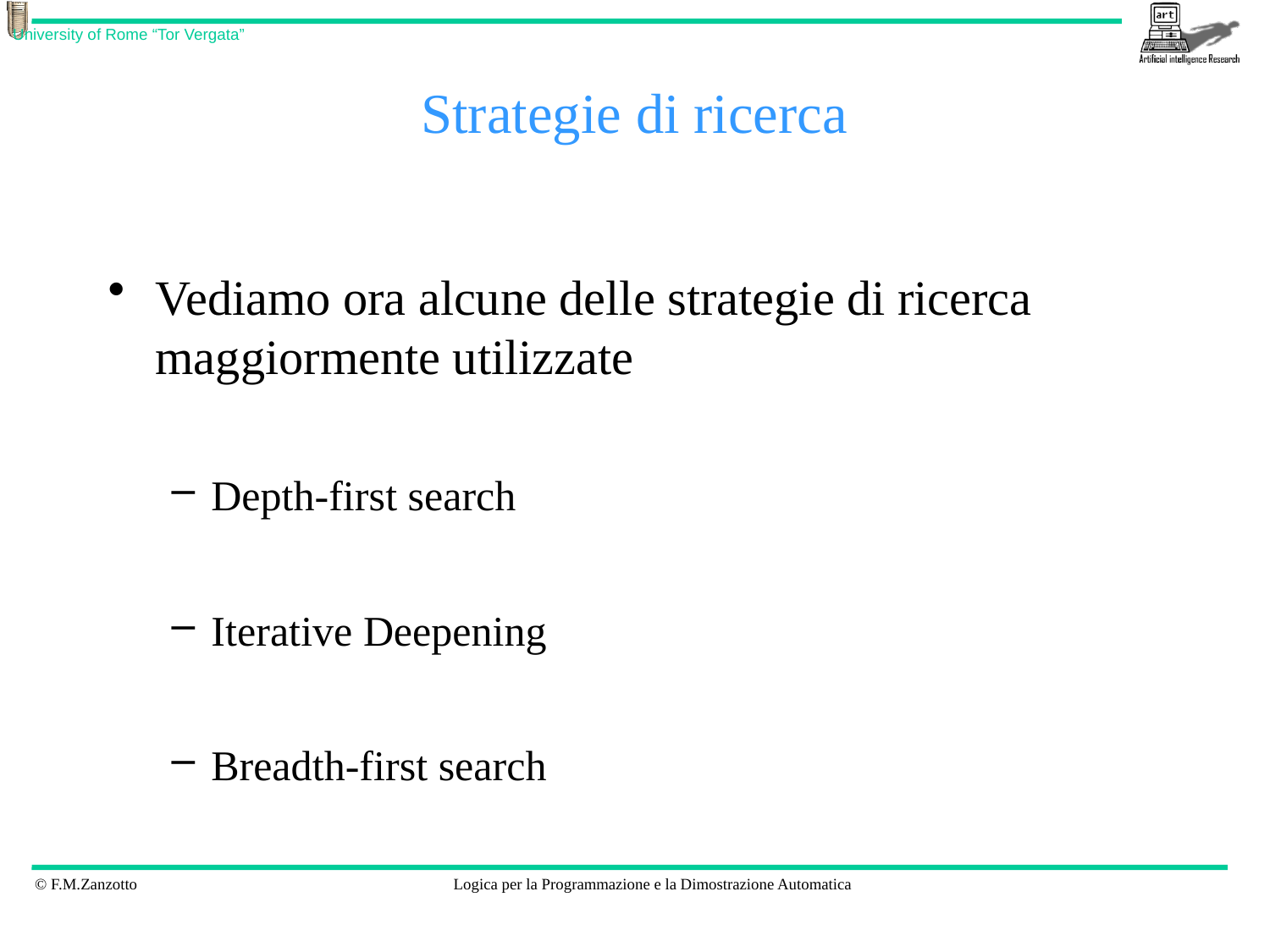

# Strategie di ricerca

Vediamo ora alcune delle strategie di ricerca maggiormente utilizzate

Depth-first search

Iterative Deepening

Breadth-first search